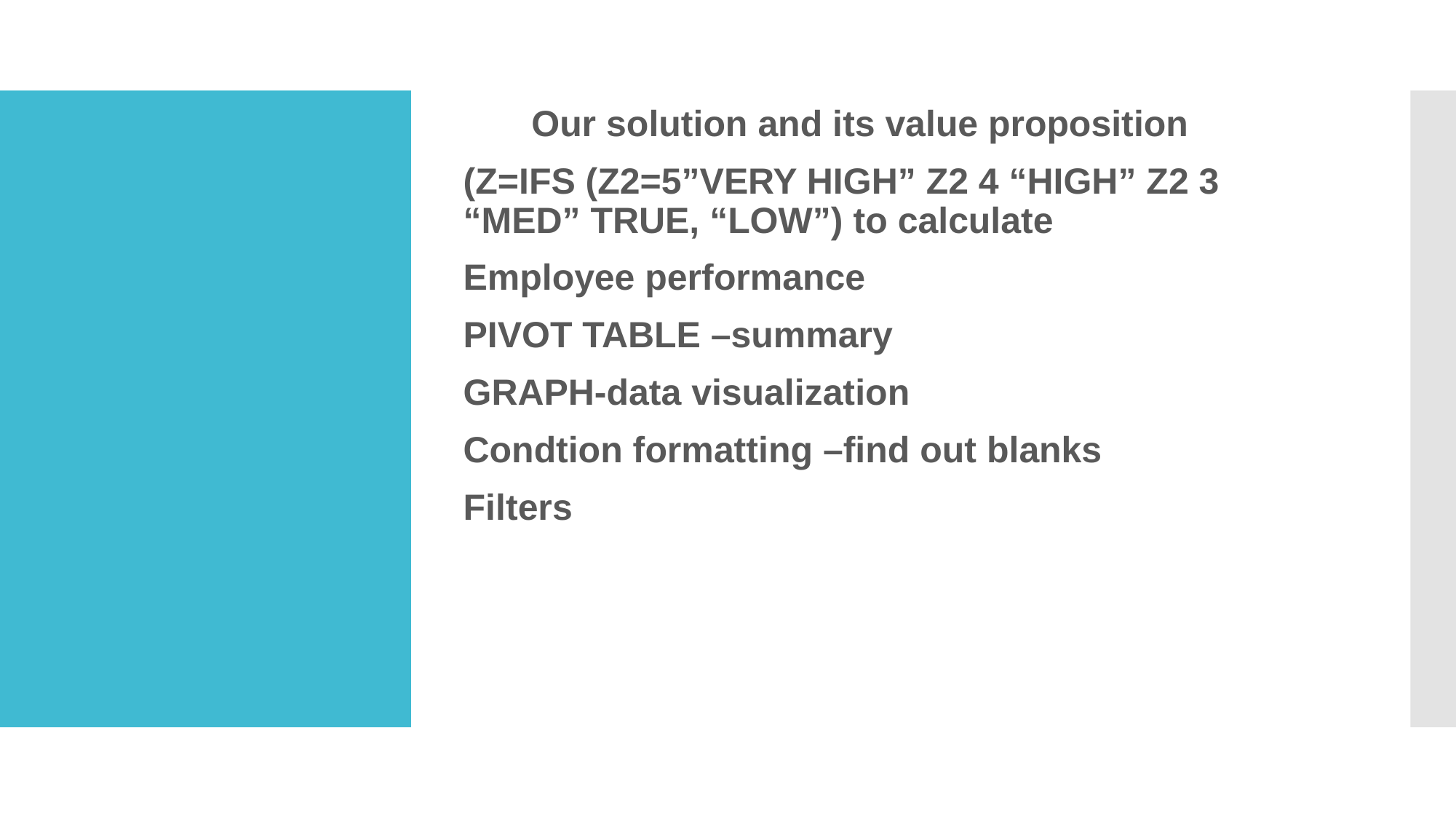

Our solution and its value proposition
(Z=IFS (Z2=5”VERY HIGH” Z2 4 “HIGH” Z2 3 “MED” TRUE, “LOW”) to calculate
Employee performance
PIVOT TABLE –summary
GRAPH-data visualization
Condtion formatting –find out blanks
Filters

#